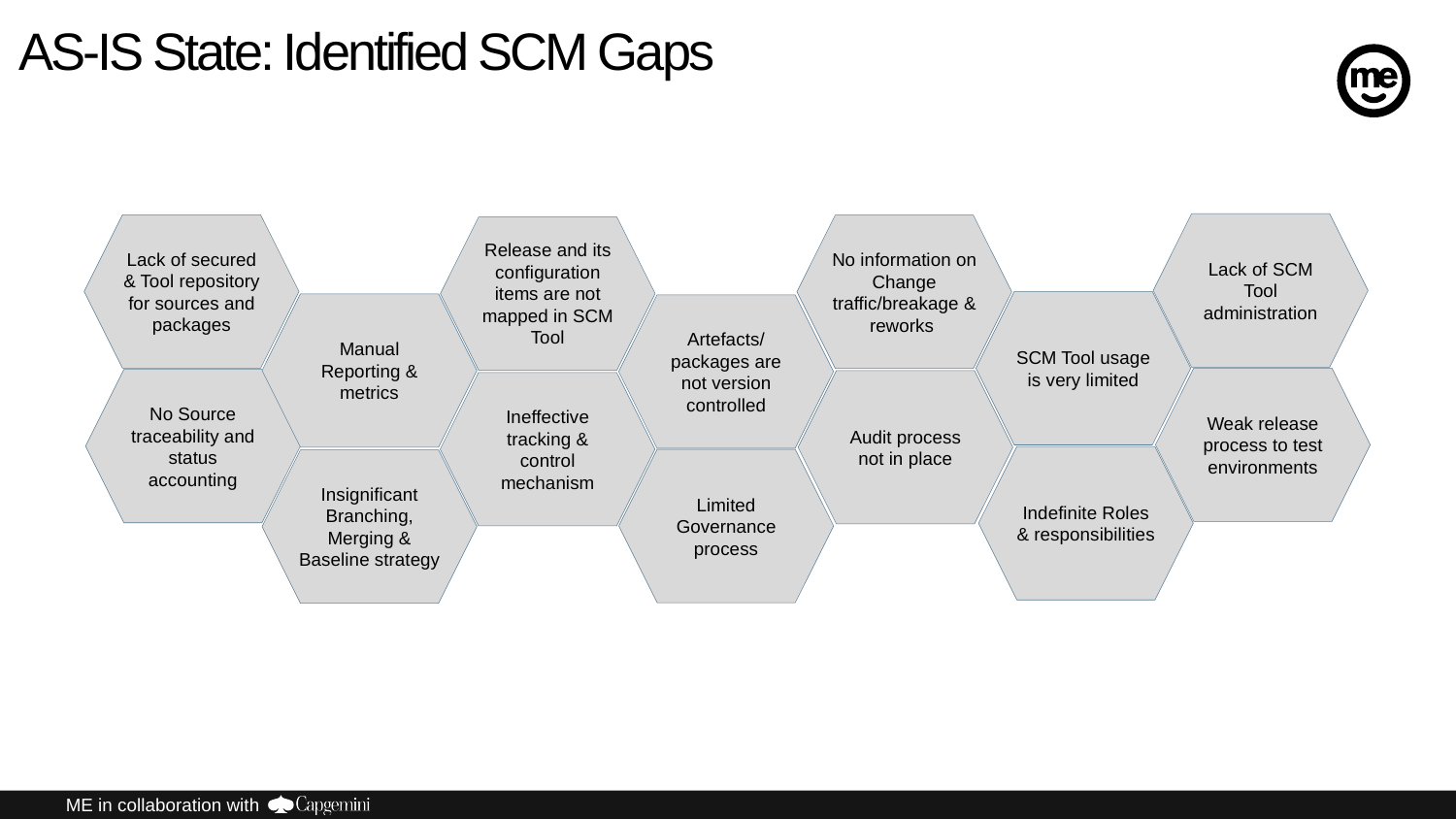

# AS-IS State: Identified SCM Gaps
Lack of SCM Tool administration
Lack of secured & Tool repository for sources and packages
No information on Change traffic/breakage & reworks
Release and its configuration items are not mapped in SCM Tool
SCM Tool usage is very limited
Manual Reporting & metrics
Artefacts/packages are not version controlled
Weak release process to test environments
No Source traceability and status accounting
Audit process not in place
Ineffective tracking & control mechanism
Indefinite Roles & responsibilities
Limited Governance process
Insignificant Branching, Merging & Baseline strategy